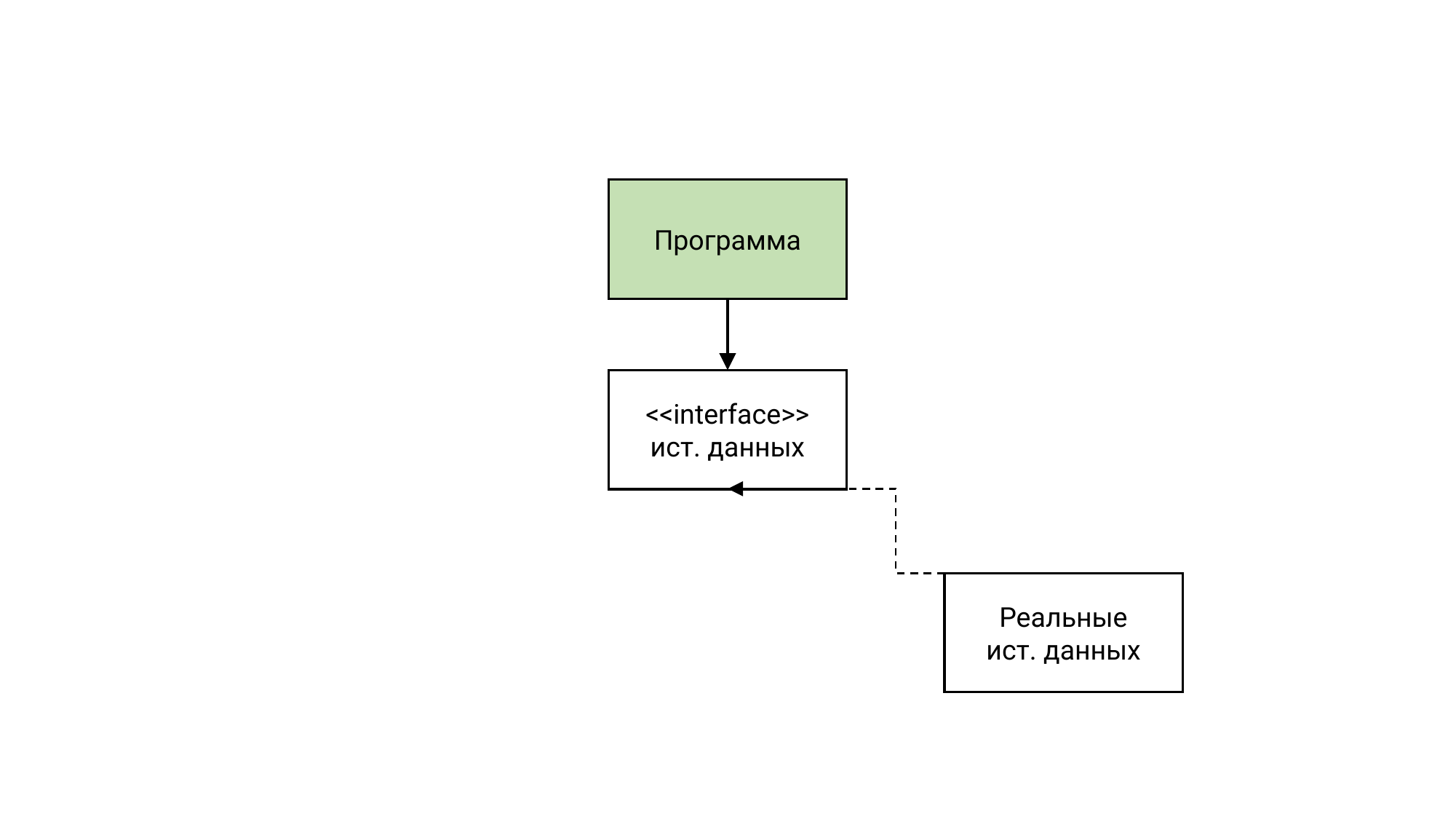

Программа
<<interface>>
ист. данных
Реальные
ист. данных